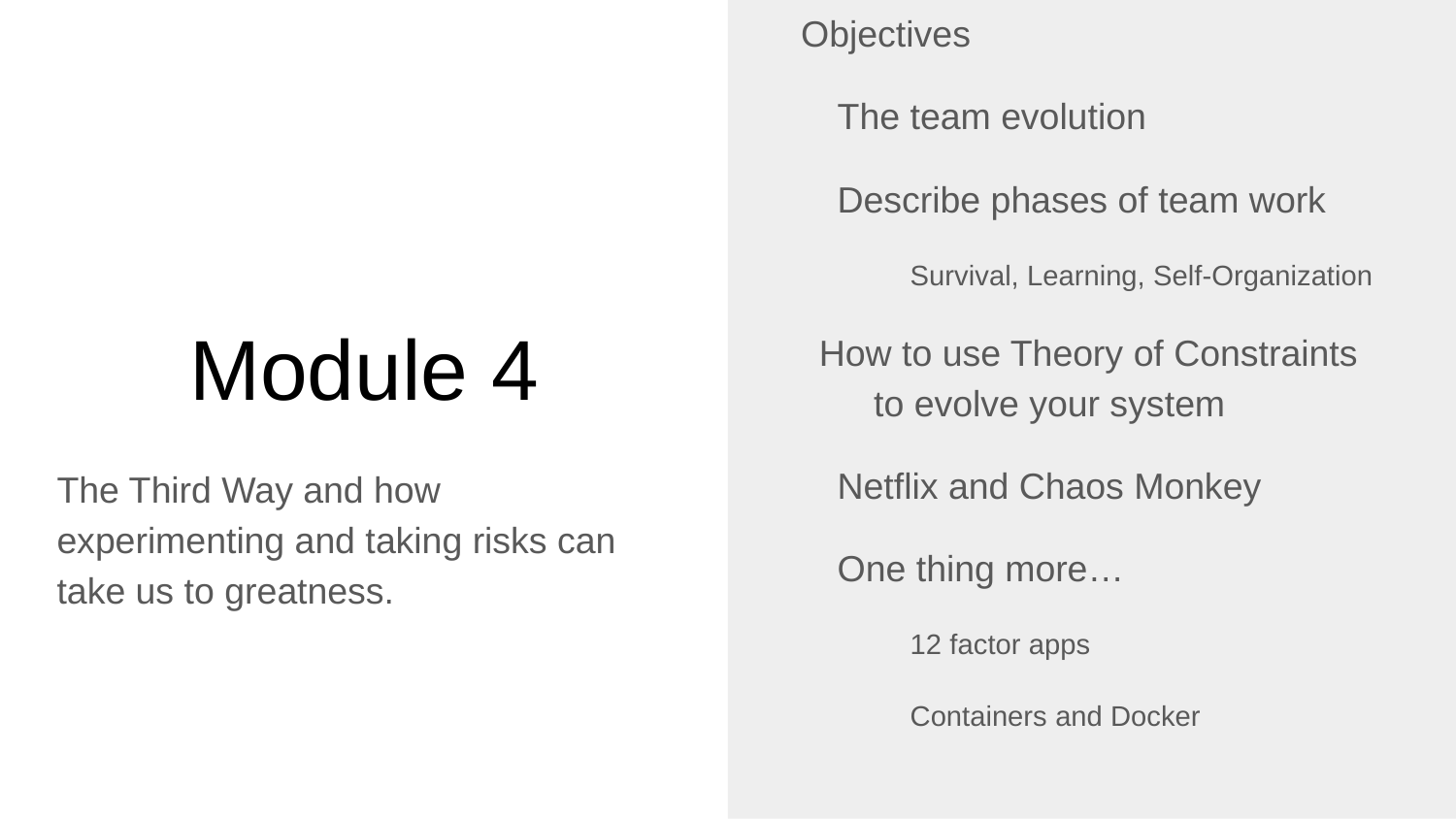

Objectives
The team evolution
Describe phases of team work
Survival, Learning, Self-Organization
How to use Theory of Constraints to evolve your system
Netflix and Chaos Monkey
One thing more…
12 factor apps
Containers and Docker

# Module 4
The Third Way and how experimenting and taking risks can take us to greatness.